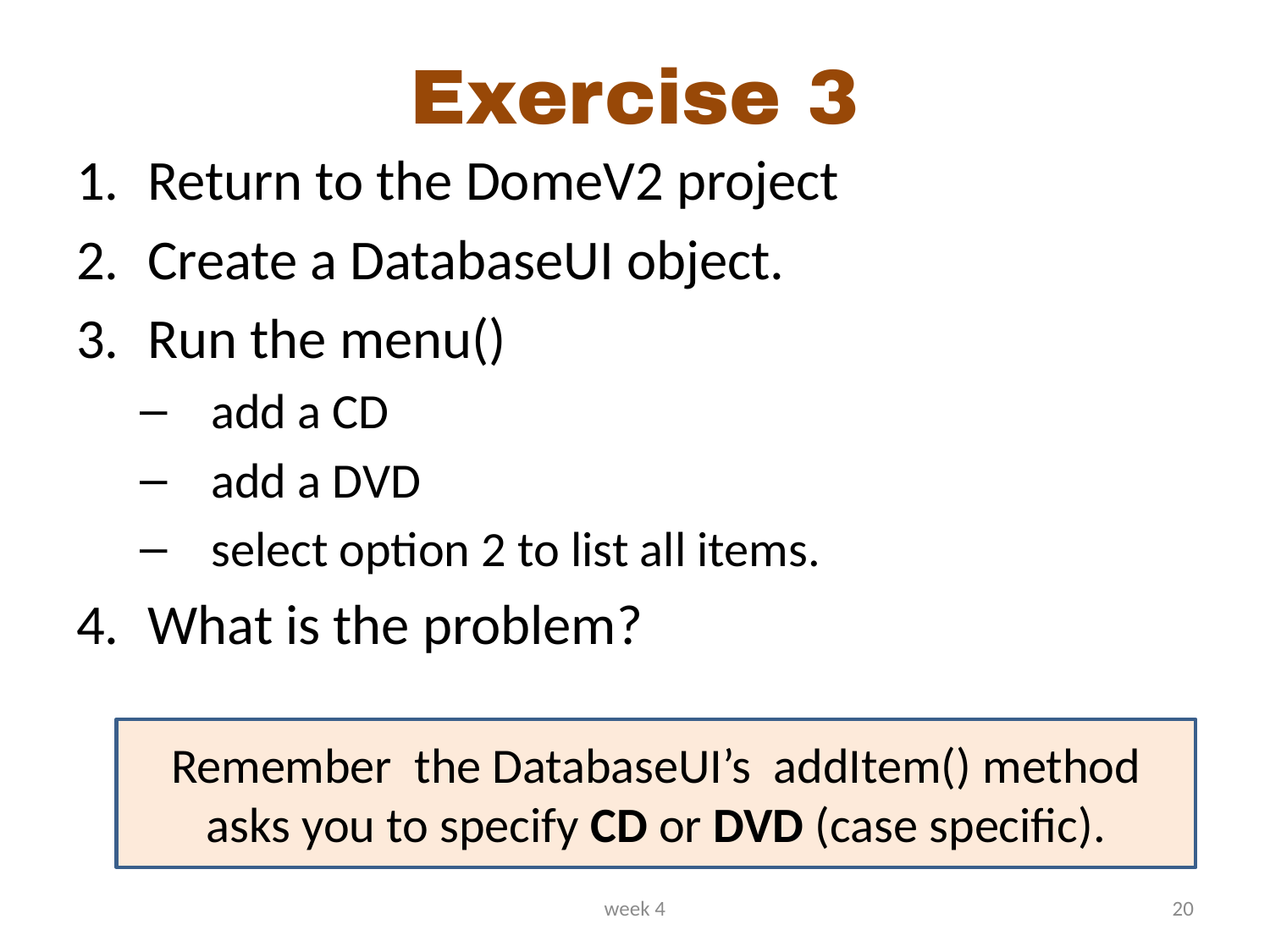

# Exercise 3
Return to the DomeV2 project
Create a DatabaseUI object.
Run the menu()
add a CD
add a DVD
select option 2 to list all items.
What is the problem?
Remember  the DatabaseUI’s  addItem() method asks you to specify CD or DVD (case specific).
week 4
20